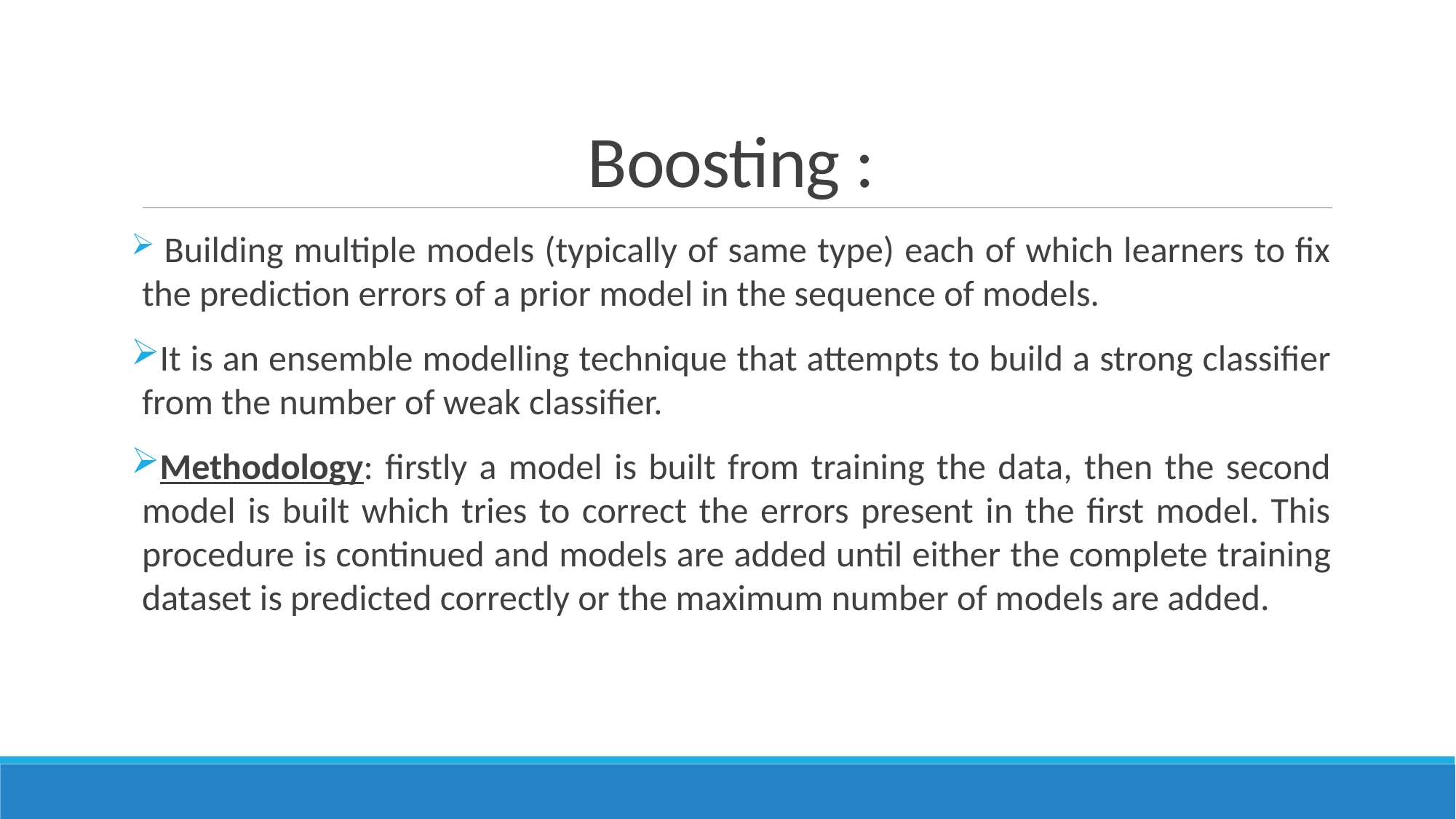

# Boosting :
 Building multiple models (typically of same type) each of which learners to fix the prediction errors of a prior model in the sequence of models.
It is an ensemble modelling technique that attempts to build a strong classifier from the number of weak classifier.
Methodology: firstly a model is built from training the data, then the second model is built which tries to correct the errors present in the first model. This procedure is continued and models are added until either the complete training dataset is predicted correctly or the maximum number of models are added.